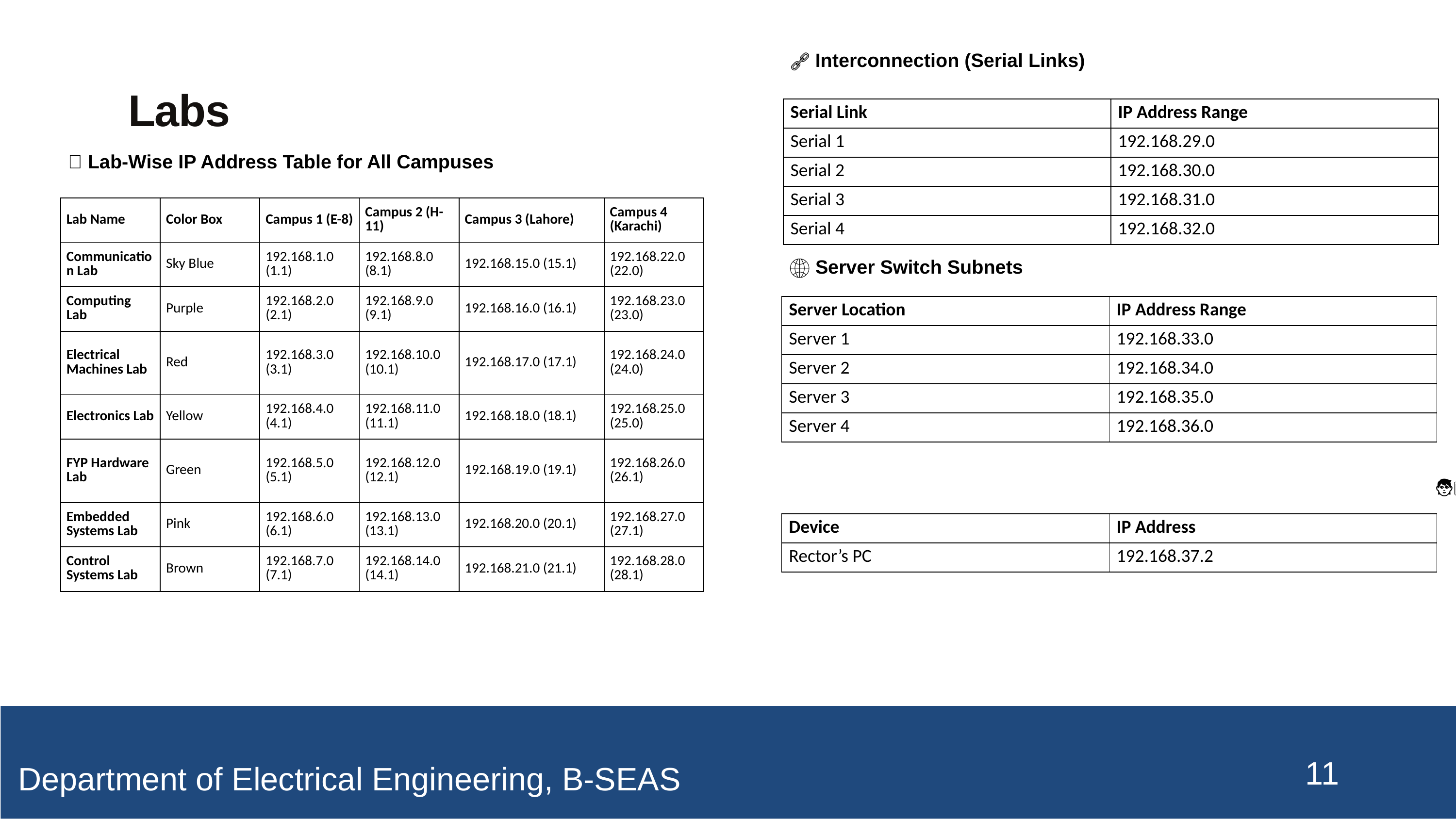

Labs
🔗 Interconnection (Serial Links)

| Serial Link | IP Address Range |
| --- | --- |
| Serial 1 | 192.168.29.0 |
| Serial 2 | 192.168.30.0 |
| Serial 3 | 192.168.31.0 |
| Serial 4 | 192.168.32.0 |
🧮 Lab-Wise IP Address Table for All Campuses

| Lab Name | Color Box | Campus 1 (E-8) | Campus 2 (H-11) | Campus 3 (Lahore) | Campus 4 (Karachi) |
| --- | --- | --- | --- | --- | --- |
| Communication Lab | Sky Blue | 192.168.1.0 (1.1) | 192.168.8.0 (8.1) | 192.168.15.0 (15.1) | 192.168.22.0 (22.0) |
| Computing Lab | Purple | 192.168.2.0 (2.1) | 192.168.9.0 (9.1) | 192.168.16.0 (16.1) | 192.168.23.0 (23.0) |
| Electrical Machines Lab | Red | 192.168.3.0 (3.1) | 192.168.10.0 (10.1) | 192.168.17.0 (17.1) | 192.168.24.0 (24.0) |
| Electronics Lab | Yellow | 192.168.4.0 (4.1) | 192.168.11.0 (11.1) | 192.168.18.0 (18.1) | 192.168.25.0 (25.0) |
| FYP Hardware Lab | Green | 192.168.5.0 (5.1) | 192.168.12.0 (12.1) | 192.168.19.0 (19.1) | 192.168.26.0 (26.1) |
| Embedded Systems Lab | Pink | 192.168.6.0 (6.1) | 192.168.13.0 (13.1) | 192.168.20.0 (20.1) | 192.168.27.0 (27.1) |
| Control Systems Lab | Brown | 192.168.7.0 (7.1) | 192.168.14.0 (14.1) | 192.168.21.0 (21.1) | 192.168.28.0 (28.1) |
🌐 Server Switch Subnets

| Server Location | IP Address Range |
| --- | --- |
| Server 1 | 192.168.33.0 |
| Server 2 | 192.168.34.0 |
| Server 3 | 192.168.35.0 |
| Server 4 | 192.168.36.0 |
🧑‍💼 Rector’s PC

| Device | IP Address |
| --- | --- |
| Rector’s PC | 192.168.37.2 |

11
Department of Electrical Engineering, B-SEAS